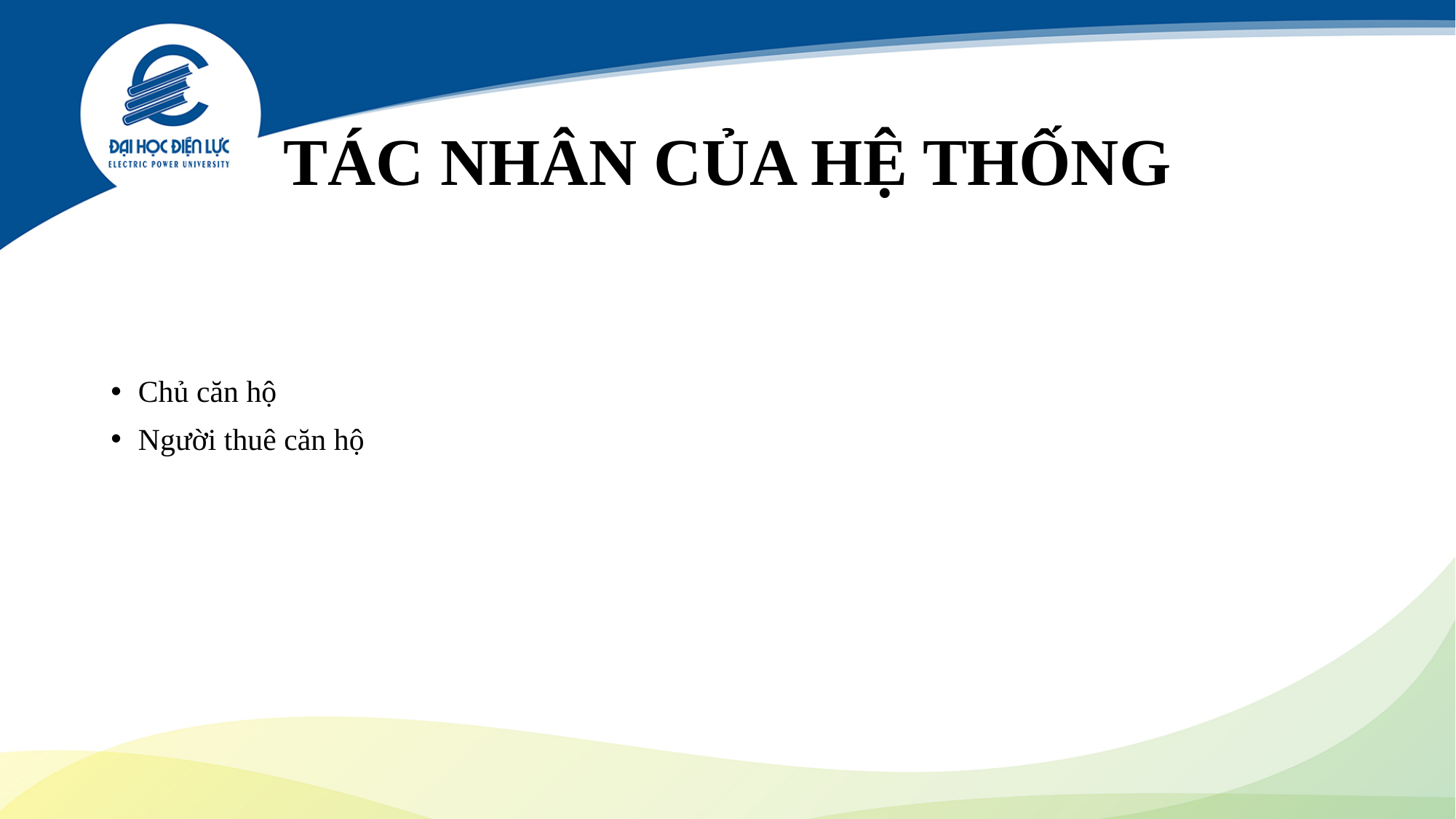

# TÁC NHÂN CỦA HỆ THỐNG
Chủ căn hộ
Người thuê căn hộ